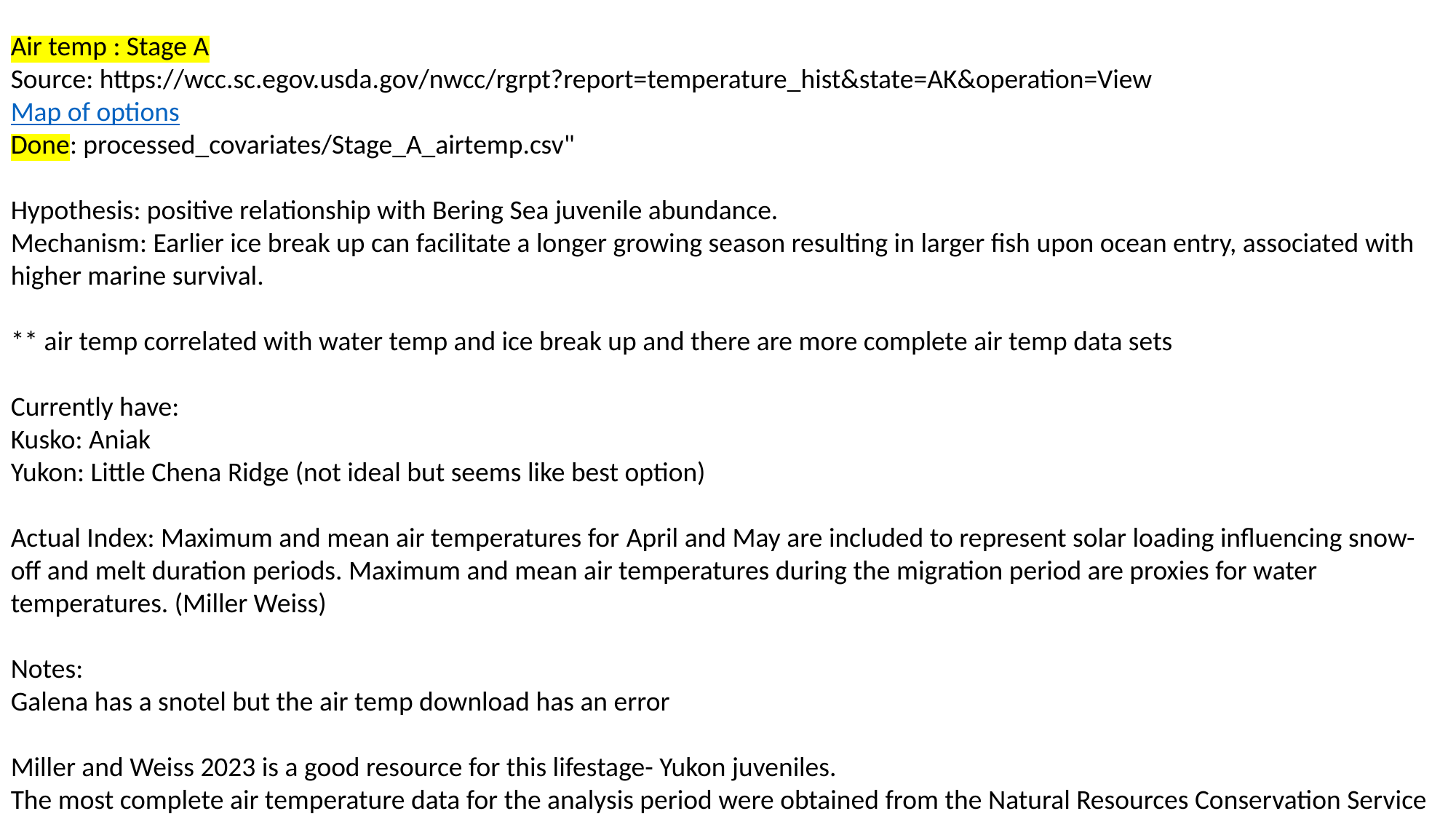

Air temp : Stage A
Source: https://wcc.sc.egov.usda.gov/nwcc/rgrpt?report=temperature_hist&state=AK&operation=View
Map of options
Done: processed_covariates/Stage_A_airtemp.csv"

Hypothesis: positive relationship with Bering Sea juvenile abundance.
Mechanism: Earlier ice break up can facilitate a longer growing season resulting in larger fish upon ocean entry, associated with higher marine survival.

** air temp correlated with water temp and ice break up and there are more complete air temp data sets

Currently have:
Kusko: Aniak
Yukon: Little Chena Ridge (not ideal but seems like best option)

Actual Index: Maximum and mean air temperatures for April and May are included to represent solar loading influencing snow-off and melt duration periods. Maximum and mean air temperatures during the migration period are proxies for water temperatures. (Miller Weiss)

Notes:
Galena has a snotel but the air temp download has an error

Miller and Weiss 2023 is a good resource for this lifestage- Yukon juveniles.
The most complete air temperature data for the analysis period were obtained from the Natural Resources Conservation Service (NRCS) snow telemetry station at Little Chena Ridge near Fairbanks (miller and Weiss)
They argue that air temperatures inform water temperatures  and there is a complete air temp dataset they use, water temps not complete